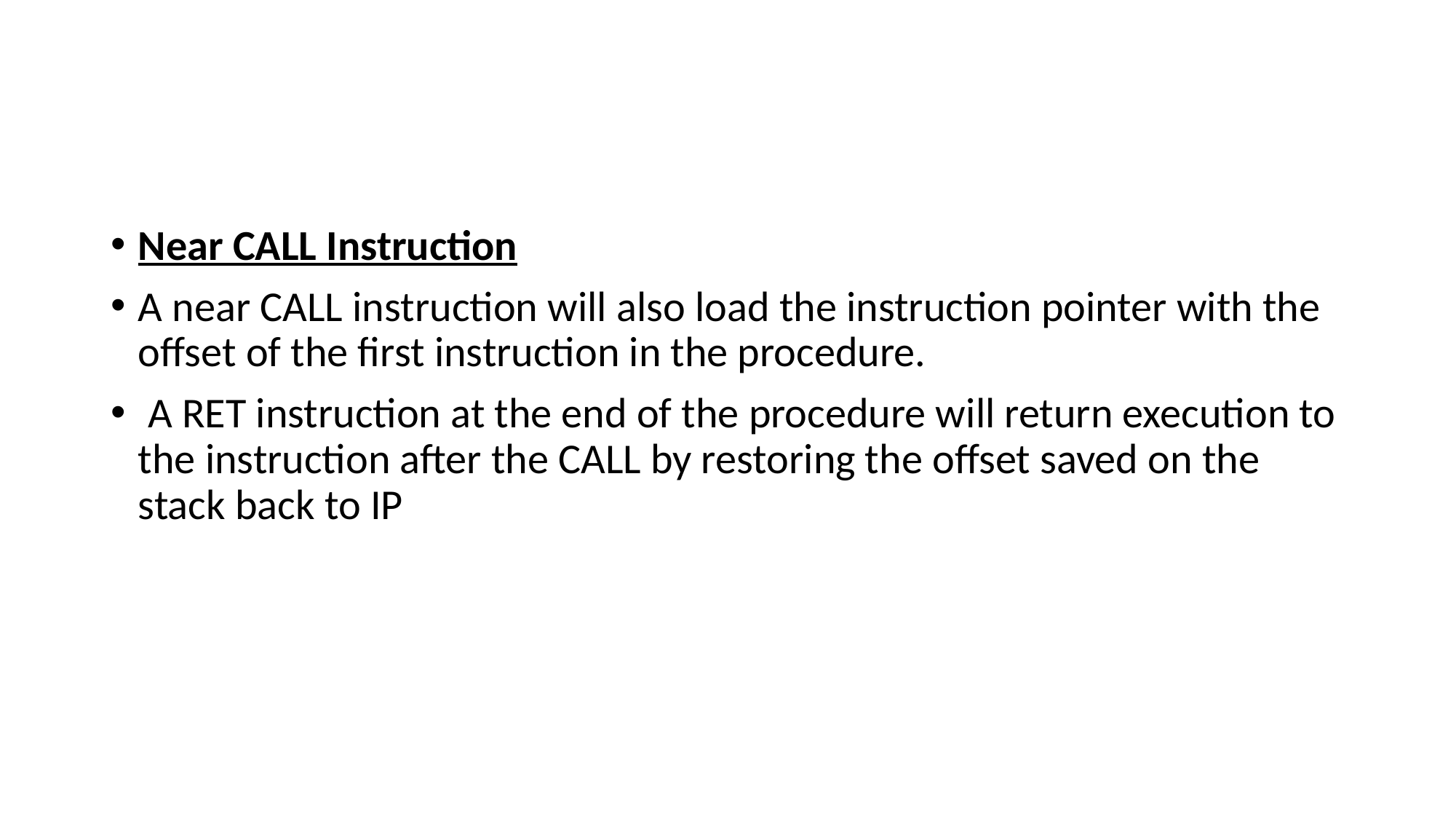

#
Near CALL Instruction
A near CALL instruction will also load the instruction pointer with the offset of the first instruction in the procedure.
 A RET instruction at the end of the procedure will return execution to the instruction after the CALL by restoring the offset saved on the stack back to IP